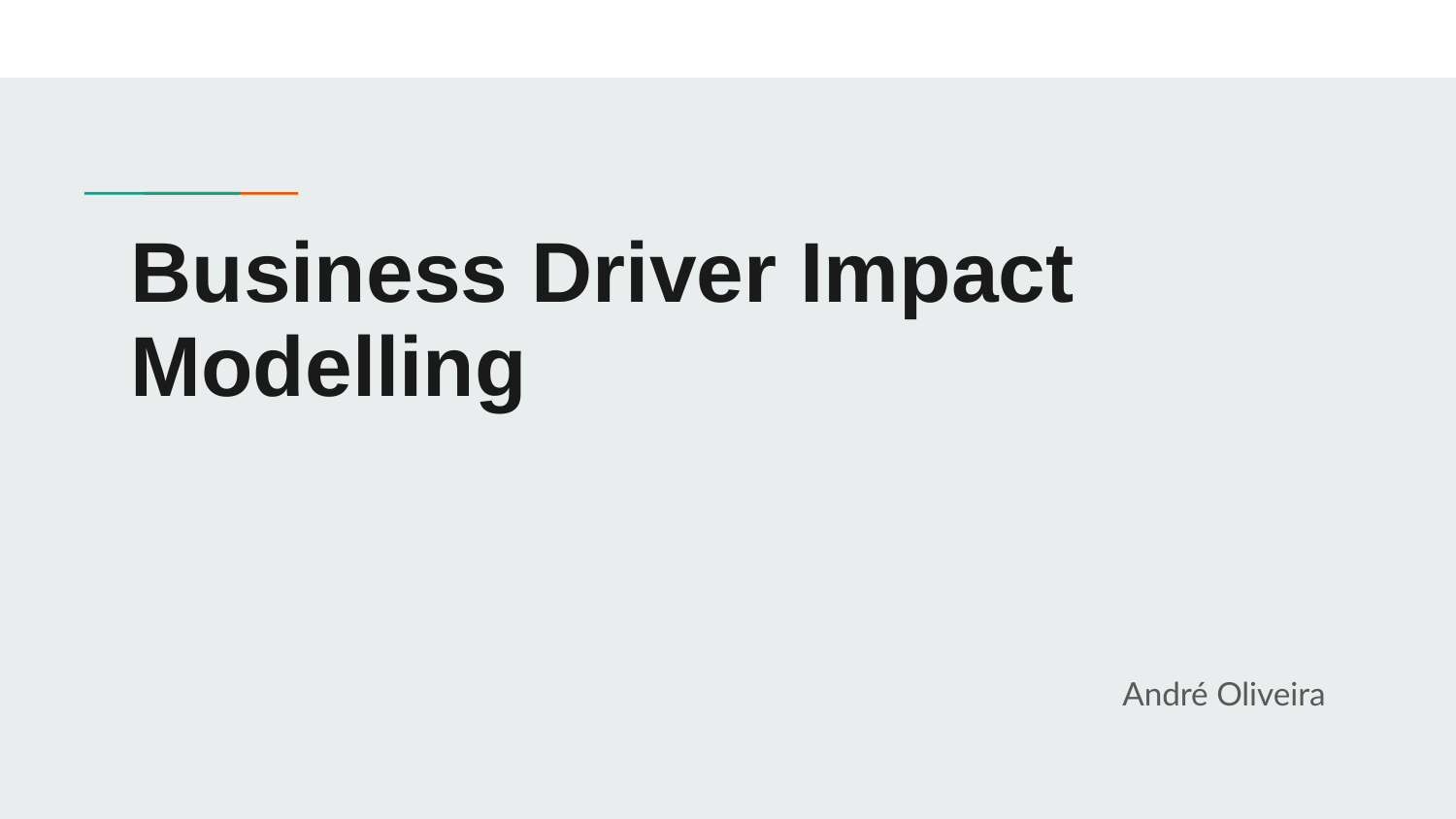

# Business Driver Impact Modelling

André Oliveira